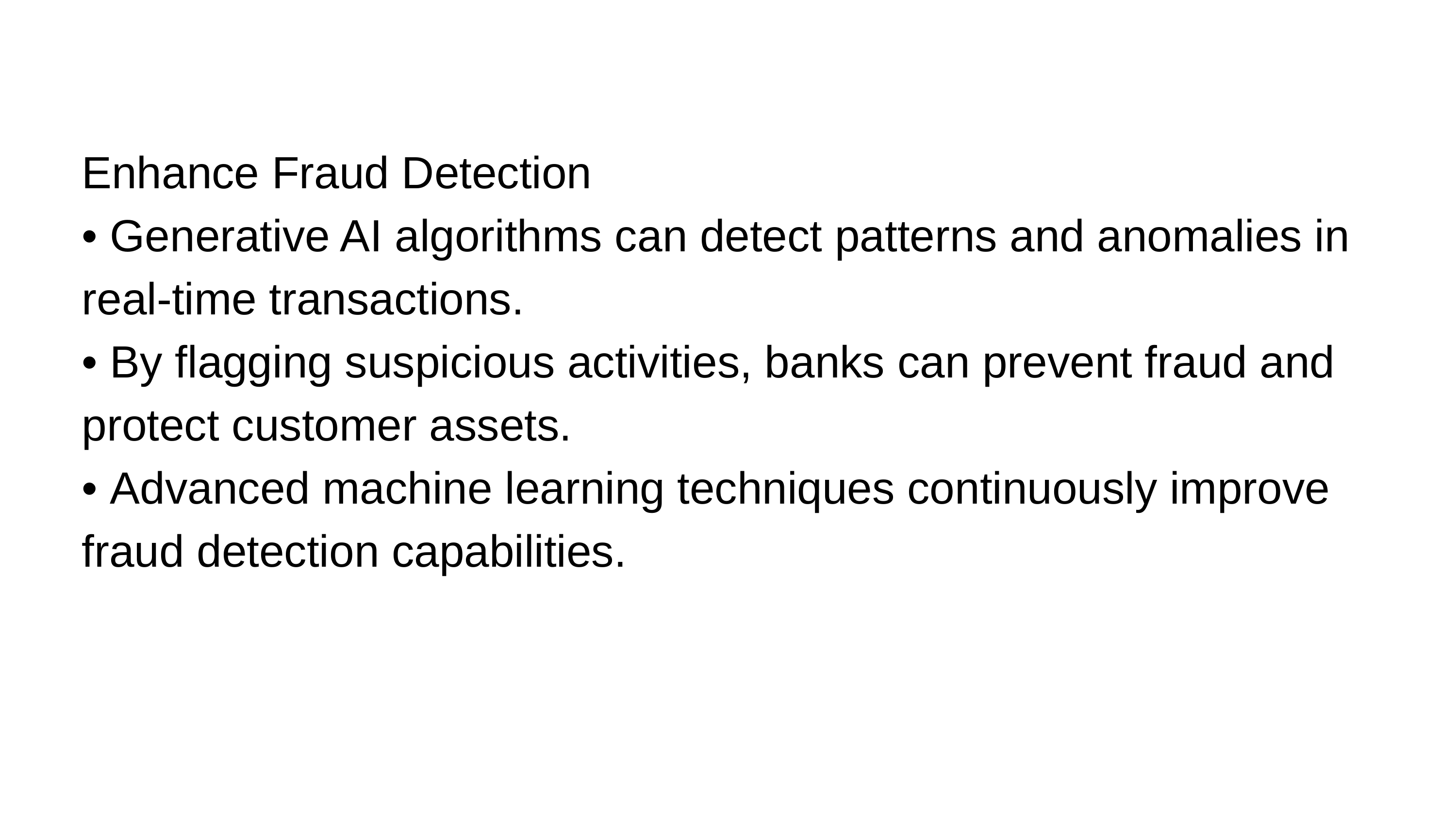

Enhance Fraud Detection
• Generative AI algorithms can detect patterns and anomalies in real-time transactions.
• By flagging suspicious activities, banks can prevent fraud and protect customer assets.
• Advanced machine learning techniques continuously improve fraud detection capabilities.